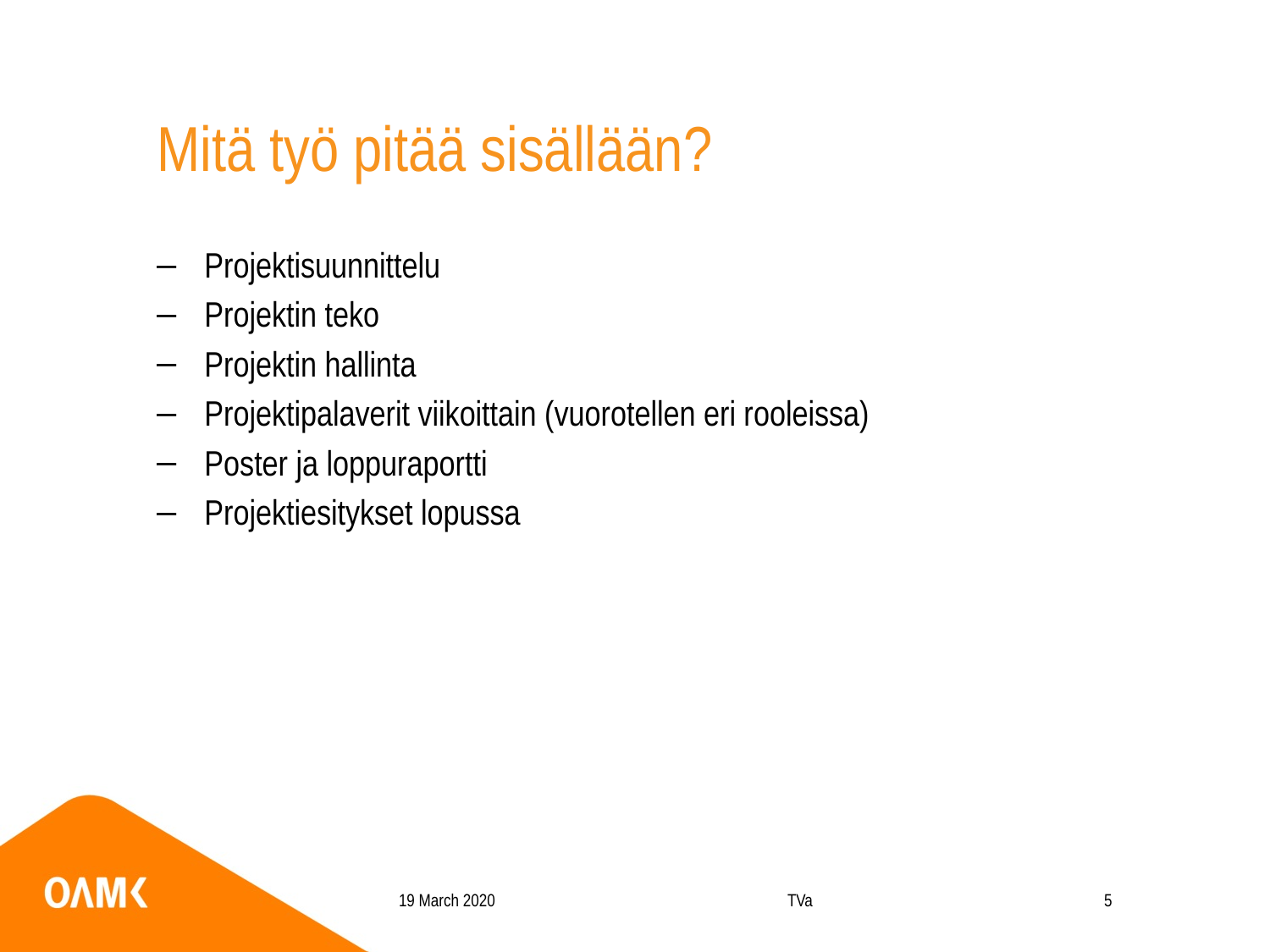

# Mitä työ pitää sisällään?
Projektisuunnittelu
Projektin teko
Projektin hallinta
Projektipalaverit viikoittain (vuorotellen eri rooleissa)
Poster ja loppuraportti
Projektiesitykset lopussa
19 March 2020
TVa
5